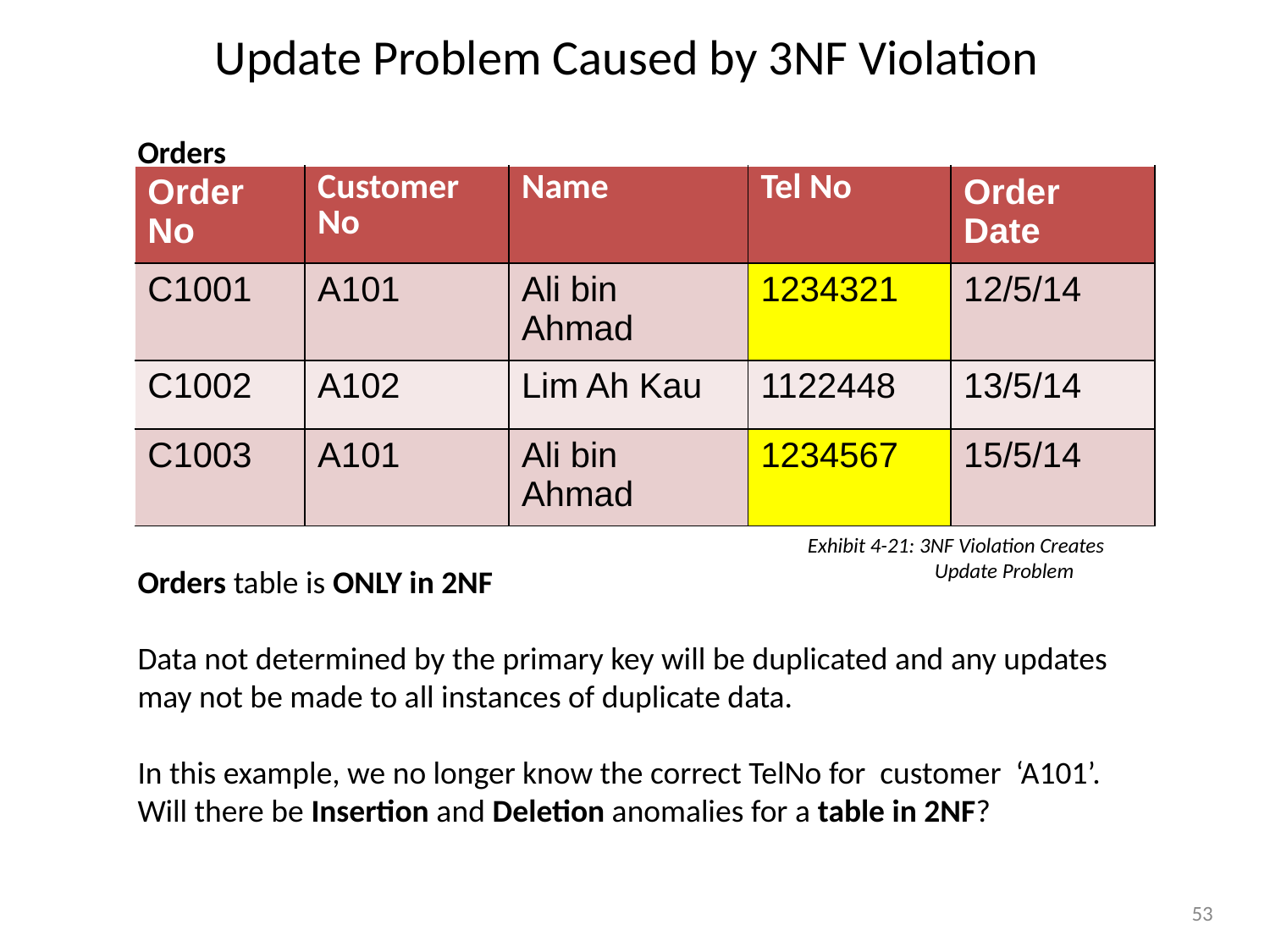

# Update Problem Caused by 3NF Violation
Orders
| Order No | Customer No | Name | Tel No | Order Date |
| --- | --- | --- | --- | --- |
| C1001 | A101 | Ali bin Ahmad | 1234321 | 12/5/14 |
| C1002 | A102 | Lim Ah Kau | 1122448 | 13/5/14 |
| C1003 | A101 | Ali bin Ahmad | 1234567 | 15/5/14 |
Exhibit 4-21: 3NF Violation Creates
	Update Problem
Orders table is ONLY in 2NF

Data not determined by the primary key will be duplicated and any updates may not be made to all instances of duplicate data.

In this example, we no longer know the correct TelNo for  customer  ‘A101’.
Will there be Insertion and Deletion anomalies for a table in 2NF?
53